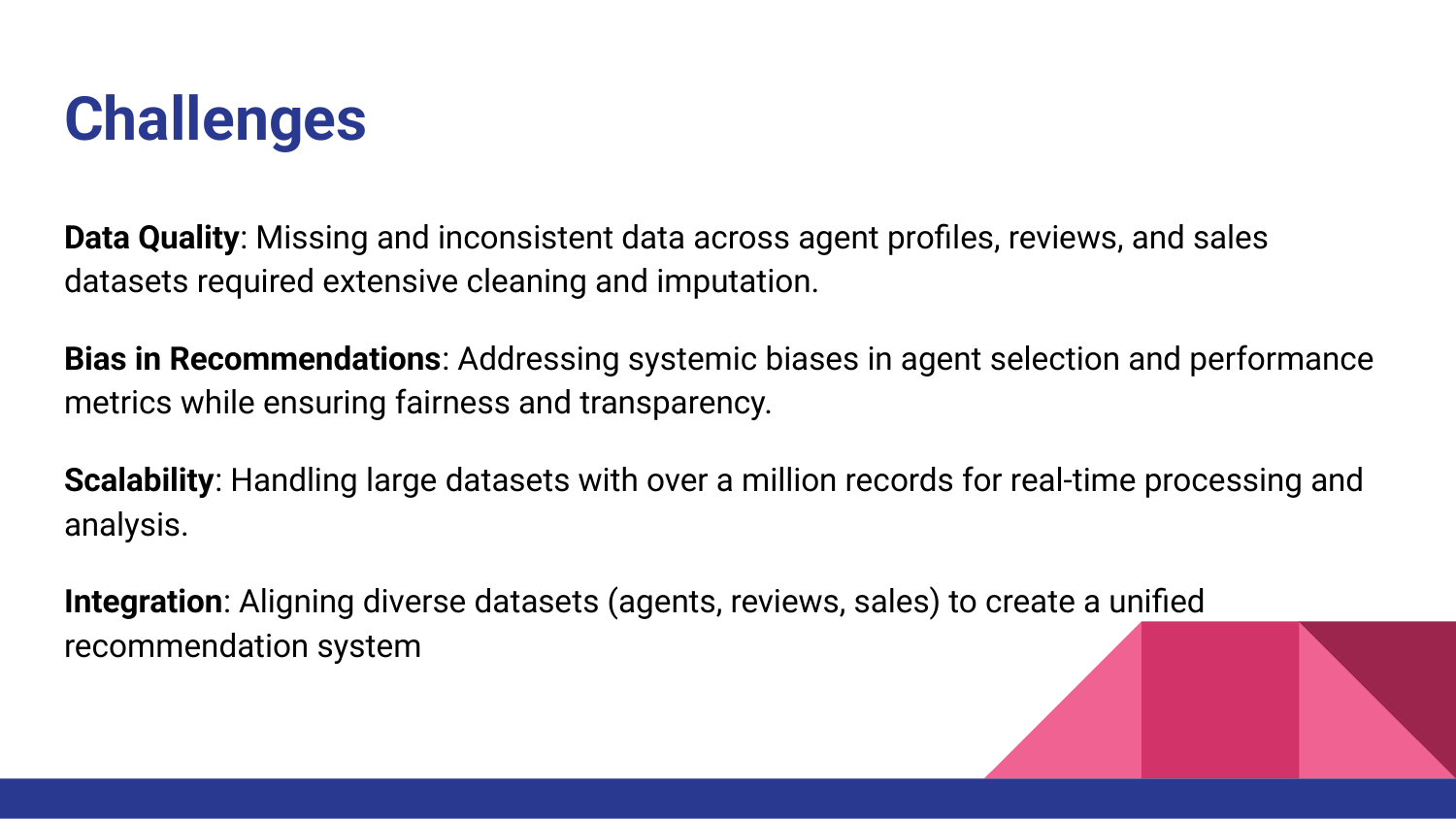

# Challenges
Data Quality: Missing and inconsistent data across agent profiles, reviews, and sales datasets required extensive cleaning and imputation.
Bias in Recommendations: Addressing systemic biases in agent selection and performance metrics while ensuring fairness and transparency.
Scalability: Handling large datasets with over a million records for real-time processing and analysis.
Integration: Aligning diverse datasets (agents, reviews, sales) to create a unified recommendation system